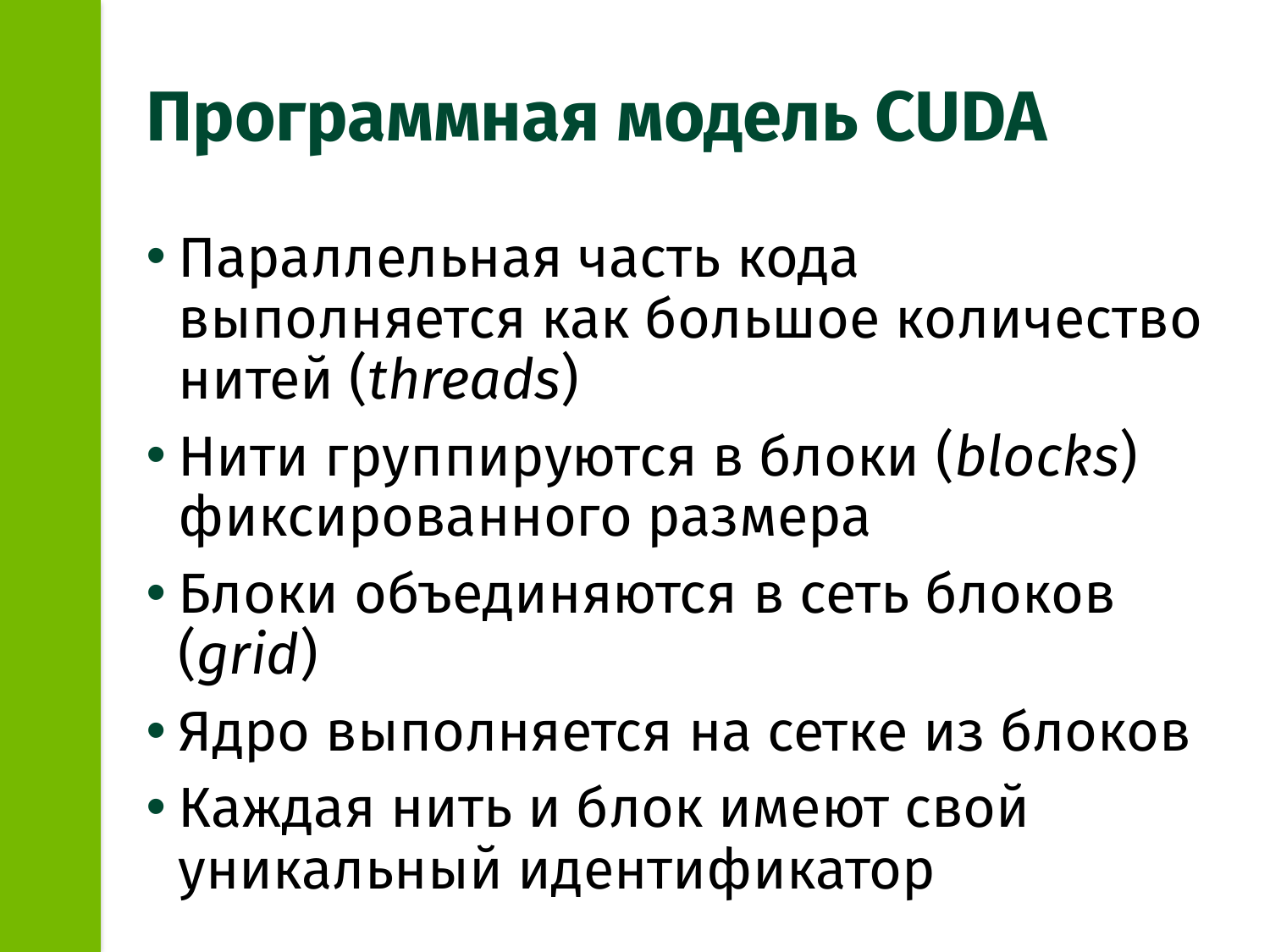

# Программная модель CUDA
Параллельная часть кода выполняется как большое количество нитей (threads)
Нити группируются в блоки (blocks) фиксированного размера
Блоки объединяются в сеть блоков (grid)
Ядро выполняется на сетке из блоков
Каждая нить и блок имеют свой уникальный идентификатор